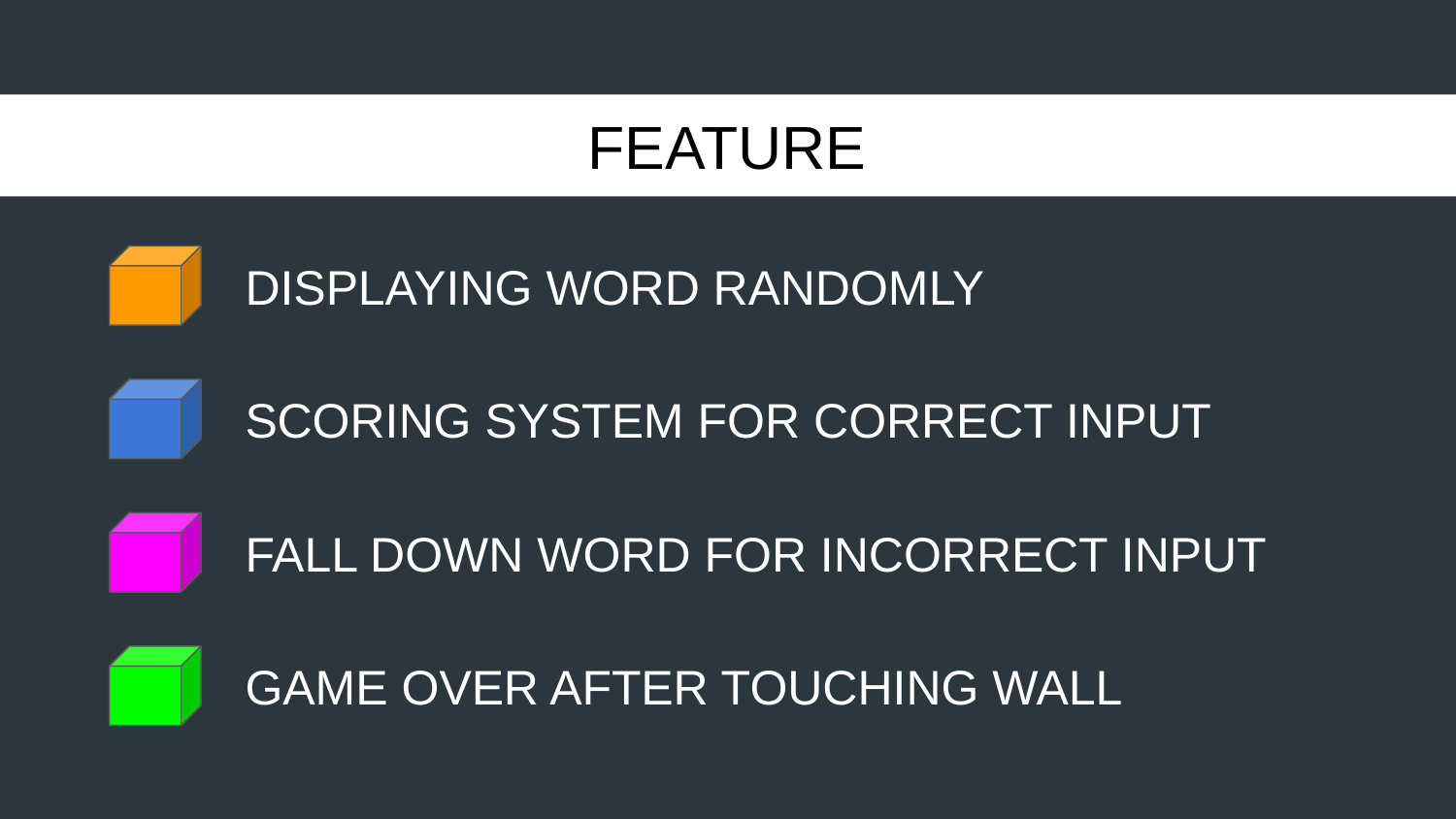

FEATURE
DISPLAYING WORD RANDOMLY

SCORING SYSTEM FOR CORRECT INPUT

FALL DOWN WORD FOR INCORRECT INPUT

GAME OVER AFTER TOUCHING WALL